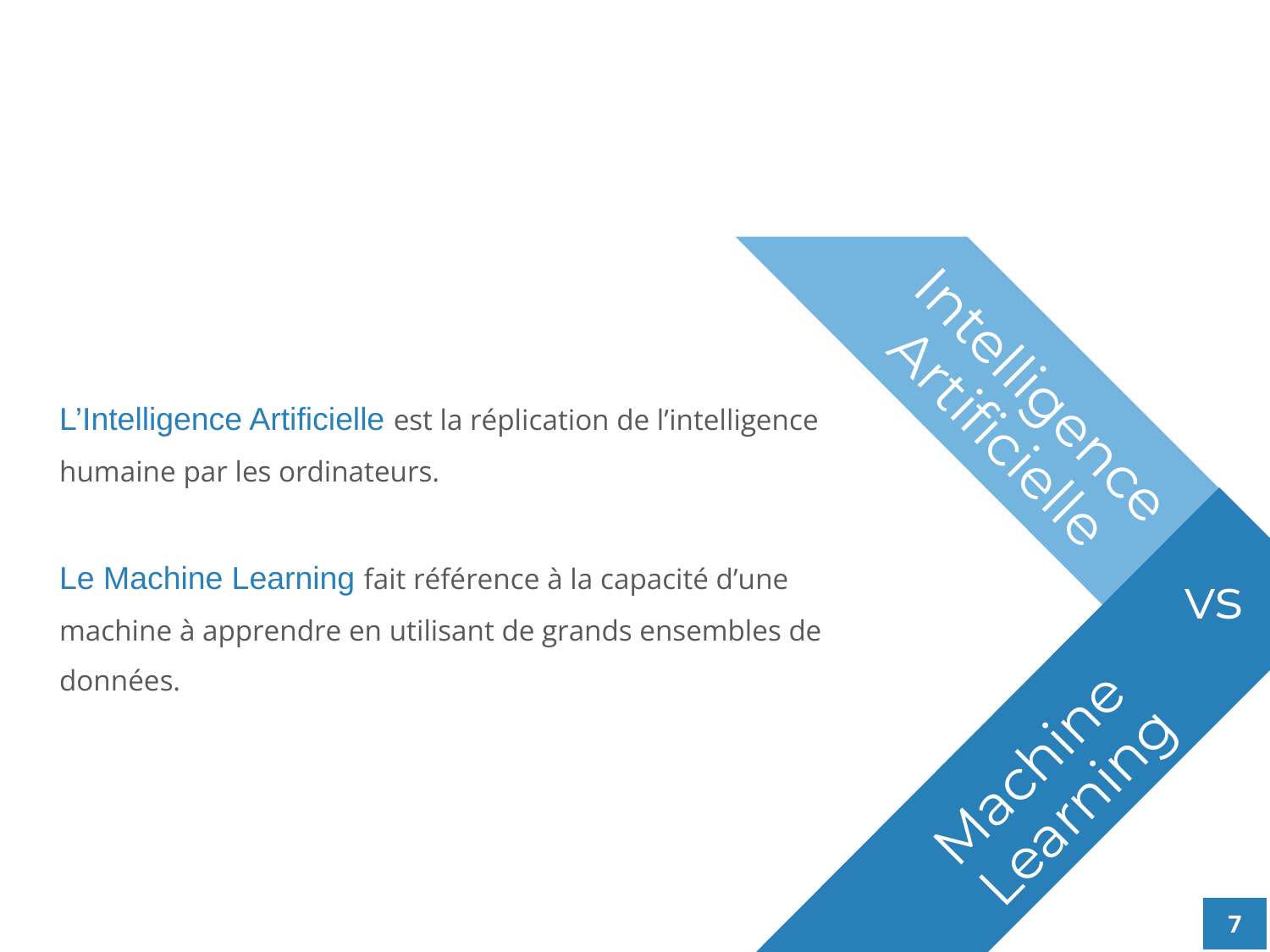

Intelligence Artificielle
L’Intelligence Artificielle est la réplication de l’intelligence humaine par les ordinateurs.

Le Machine Learning fait référence à la capacité d’une machine à apprendre en utilisant de grands ensembles de données.

vs
Machine
Learning

7